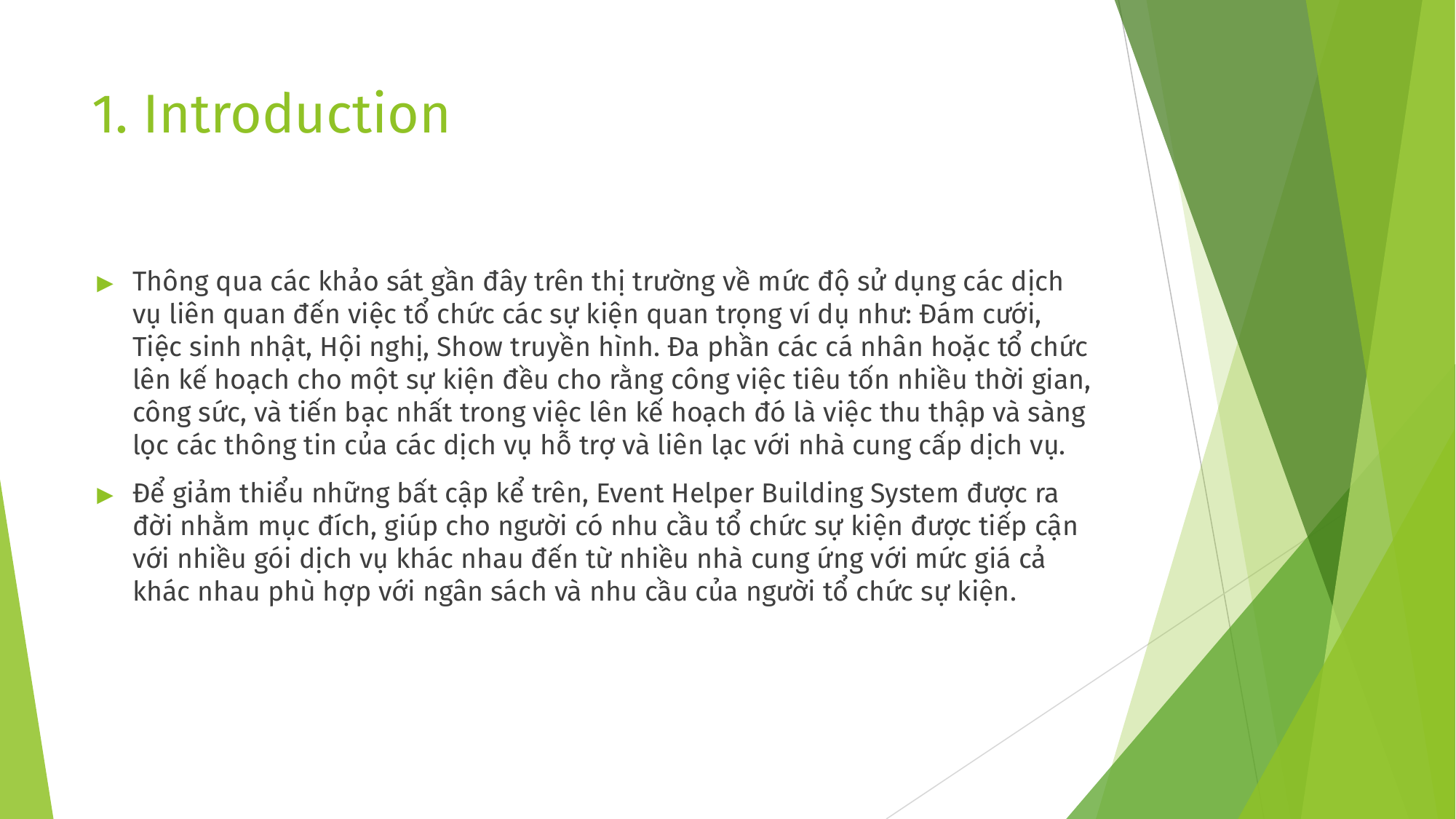

# 1. Introduction
Thông qua các khảo sát gần đây trên thị trường về mức độ sử dụng các dịch vụ liên quan đến việc tổ chức các sự kiện quan trọng ví dụ như: Đám cưới, Tiệc sinh nhật, Hội nghị, Show truyền hình. Đa phần các cá nhân hoặc tổ chức lên kế hoạch cho một sự kiện đều cho rằng công việc tiêu tốn nhiều thời gian, công sức, và tiến bạc nhất trong việc lên kế hoạch đó là việc thu thập và sàng lọc các thông tin của các dịch vụ hỗ trợ và liên lạc với nhà cung cấp dịch vụ.
Để giảm thiểu những bất cập kể trên, Event Helper Building System được ra đời nhằm mục đích, giúp cho người có nhu cầu tổ chức sự kiện được tiếp cận với nhiều gói dịch vụ khác nhau đến từ nhiều nhà cung ứng với mức giá cả khác nhau phù hợp với ngân sách và nhu cầu của người tổ chức sự kiện.